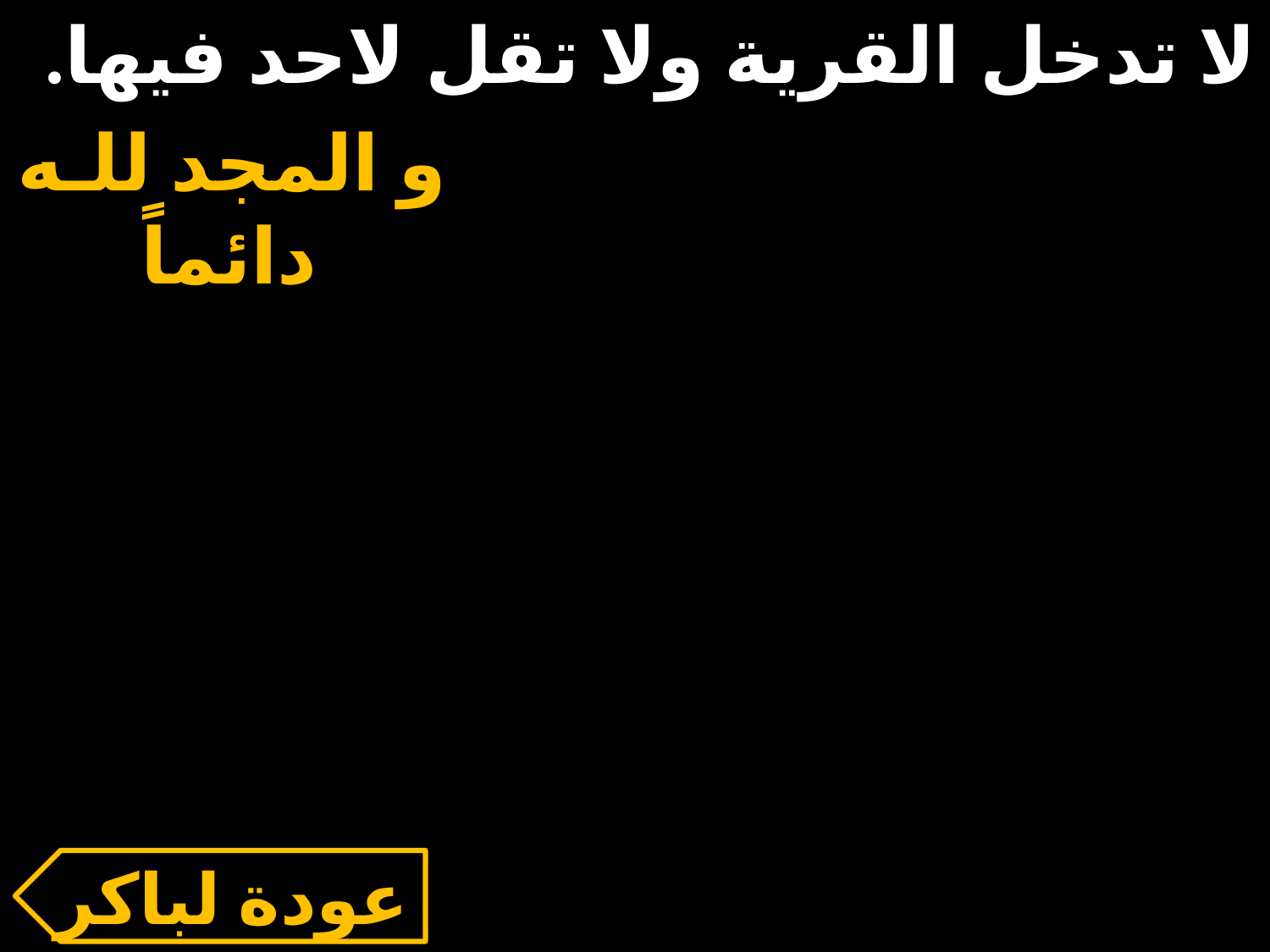

لا تدخل القرية ولا تقل لاحد فيها.
و المجد للـه دائماً
عودة لباكر